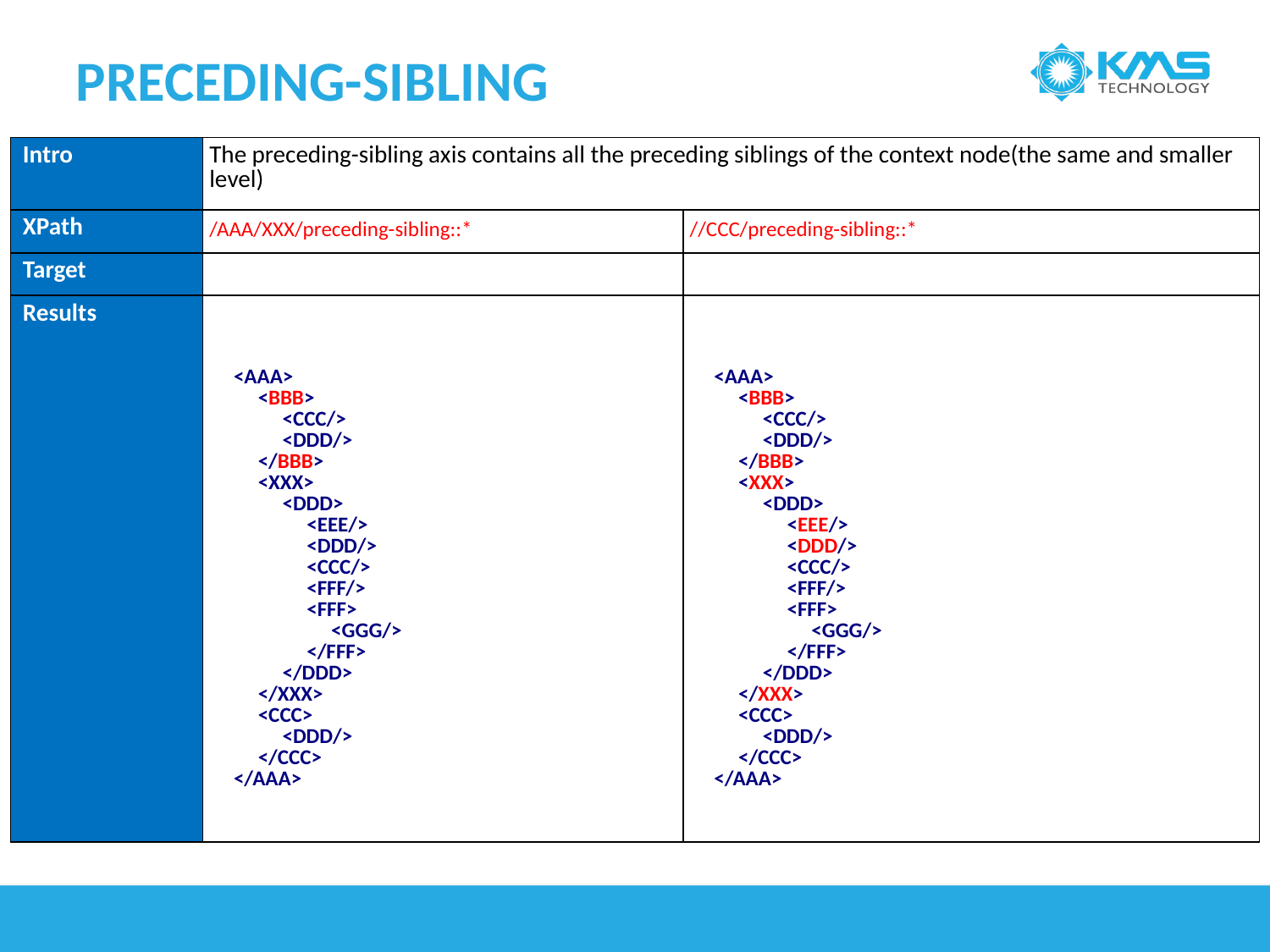

# Preceding-sibling
| Intro | The preceding-sibling axis contains all the preceding siblings of the context node(the same and smaller level) |  |
| --- | --- | --- |
| XPath | /AAA/XXX/preceding-sibling::\* | //CCC/preceding-sibling::\* |
| Target |  |  |
| Results | <AAA>            <BBB>                 <CCC/>                 <DDD/>            </BBB>            <XXX>                 <DDD>                      <EEE/>                      <DDD/>                      <CCC/>                      <FFF/>                      <FFF>                           <GGG/>                      </FFF>                 </DDD>            </XXX>            <CCC>                 <DDD/>            </CCC>       </AAA> | <AAA>            <BBB>                 <CCC/>                 <DDD/>            </BBB>            <XXX>                 <DDD>                      <EEE/>                      <DDD/>                      <CCC/>                      <FFF/>                      <FFF>                           <GGG/>                      </FFF>                 </DDD>            </XXX>            <CCC>                 <DDD/>            </CCC>       </AAA> |